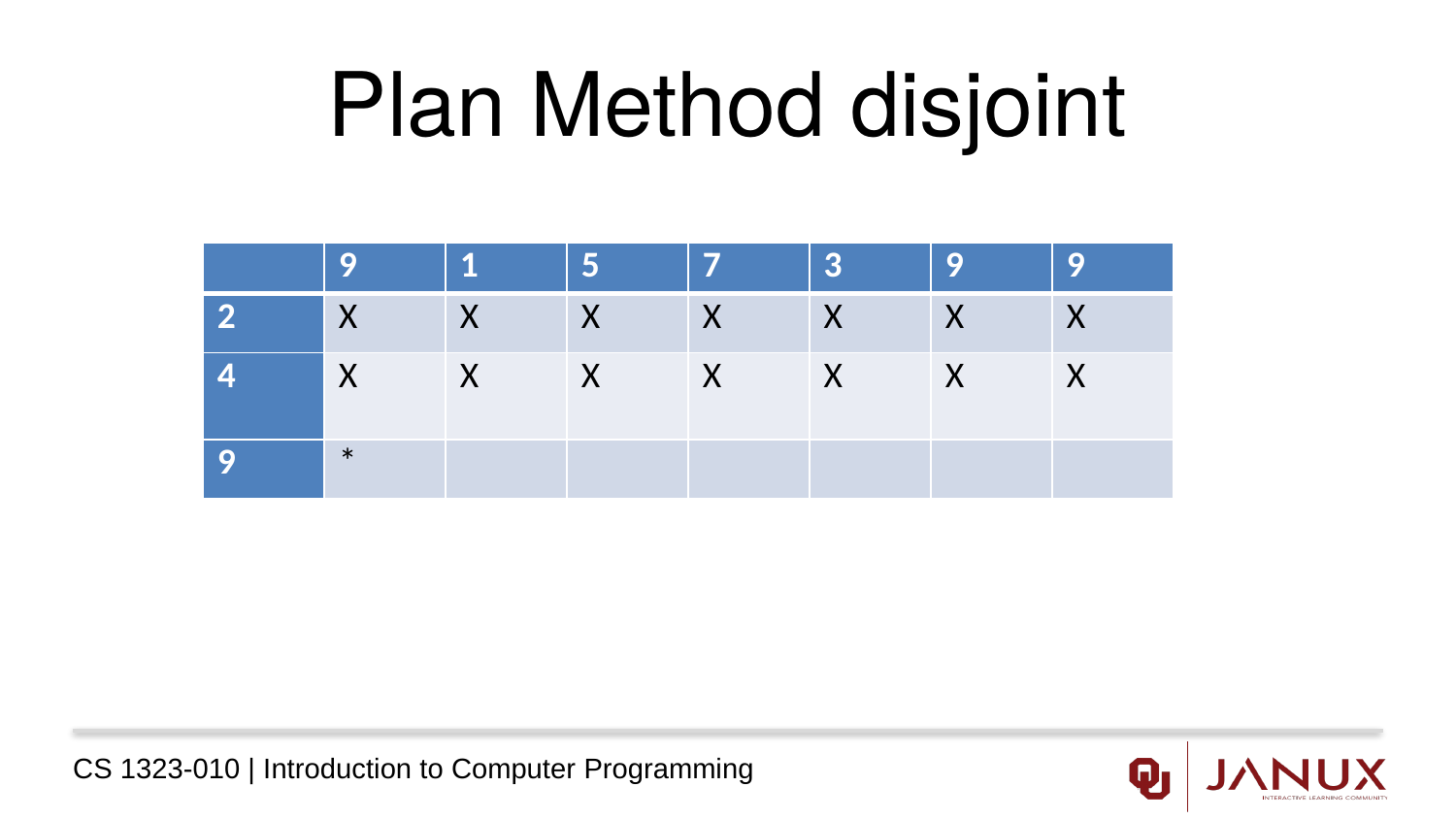

# Plan Method disjoint
|  | 9 | 1 | 5 | 7 | 3 | 9 | 9 |
| --- | --- | --- | --- | --- | --- | --- | --- |
| 2 | X | X | X | X | X | X | X |
| 4 | X | X | X | X | X | X | X |
| 9 | \* |  |  |  |  |  |  |